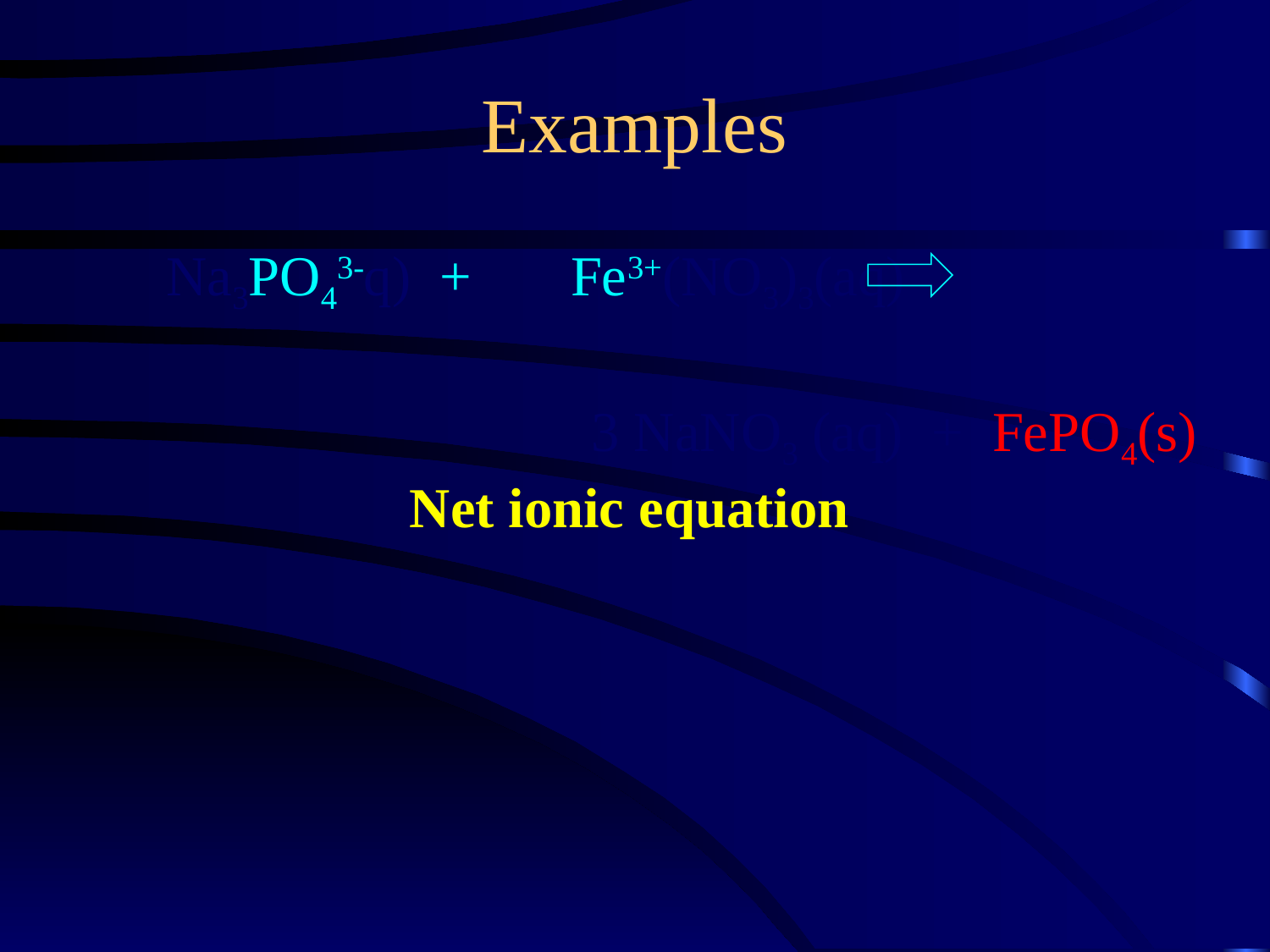

Examples
Na3PO43-q)  +       Fe3+(NO3)3(aq)

                              3 NaNO3 (aq)  +  FePO4(s)

Net ionic equation